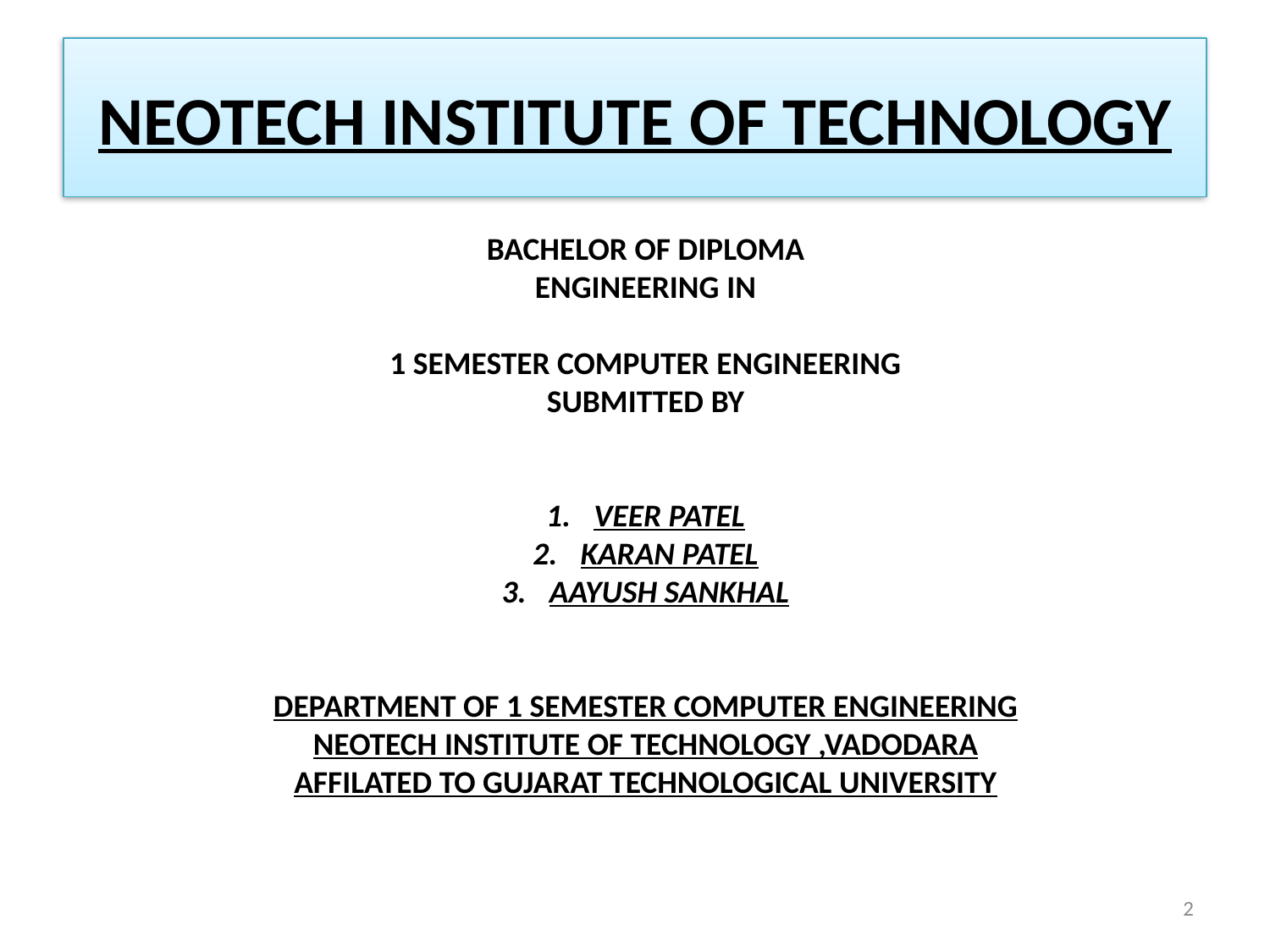

# NEOTECH INSTITUTE OF TECHNOLOGY
BACHELOR OF DIPLOMA
ENGINEERING IN

1 SEMESTER COMPUTER ENGINEERING
SUBMITTED BY

VEER PATEL
KARAN PATEL
AAYUSH SANKHAL

DEPARTMENT OF 1 SEMESTER COMPUTER ENGINEERING
NEOTECH INSTITUTE OF TECHNOLOGY ,VADODARA
AFFILATED TO GUJARAT TECHNOLOGICAL UNIVERSITY

2